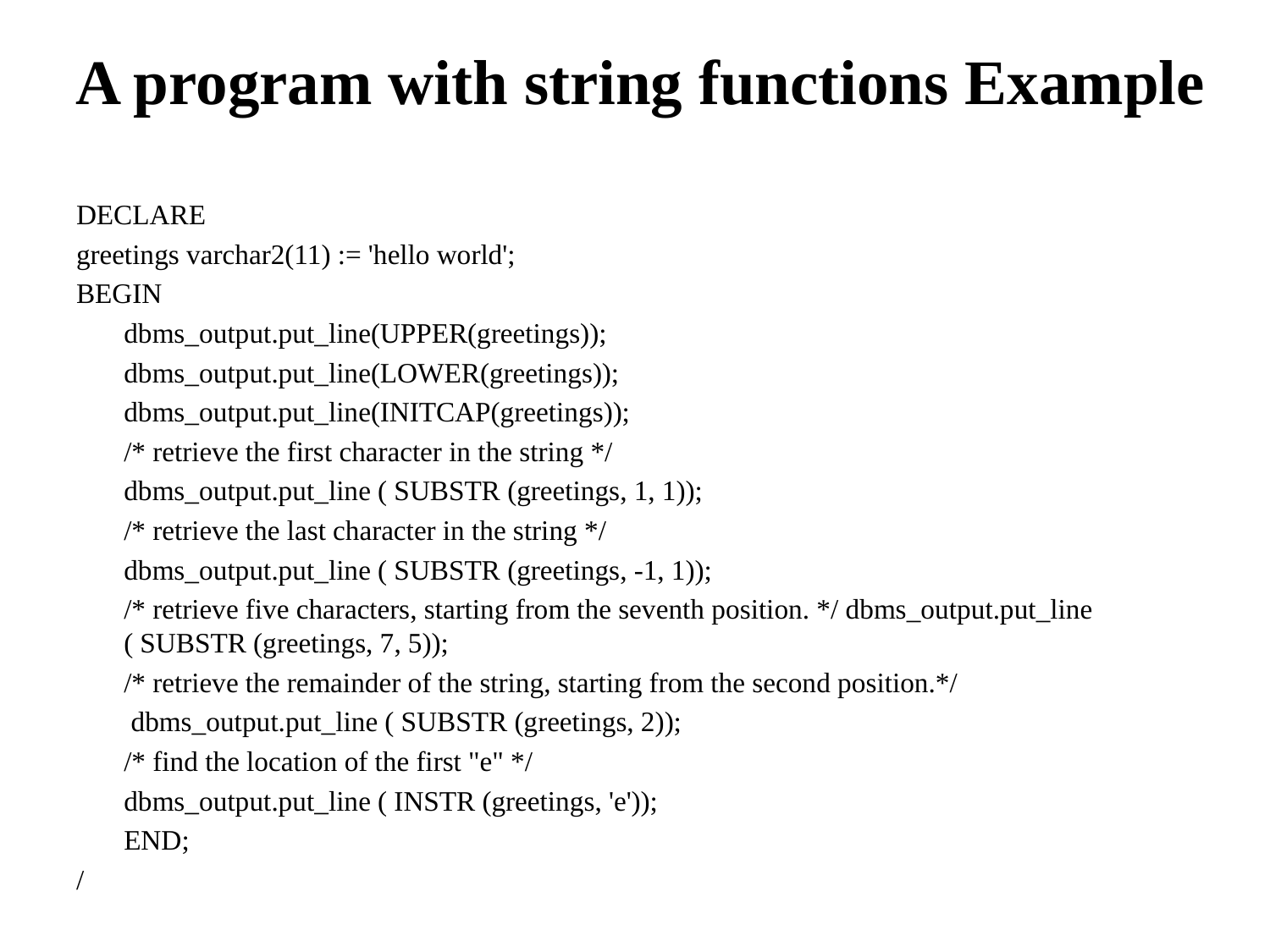

# A program with string functions Example
DECLARE
greetings varchar2(11) := 'hello world';
BEGIN
	dbms_output.put_line(UPPER(greetings));
	dbms_output.put_line(LOWER(greetings));
	dbms_output.put_line(INITCAP(greetings));
	/* retrieve the first character in the string */
	dbms_output.put_line ( SUBSTR (greetings, 1, 1));
	/* retrieve the last character in the string */
	dbms_output.put_line ( SUBSTR (greetings, -1, 1));
	/* retrieve five characters, starting from the seventh position. */ dbms_output.put_line ( SUBSTR (greetings, 7, 5));
	/* retrieve the remainder of the string, starting from the second position.*/
	 dbms_output.put_line ( SUBSTR (greetings, 2));
	/* find the location of the first "e" */
	dbms_output.put_line ( INSTR (greetings, 'e'));
	END;
/